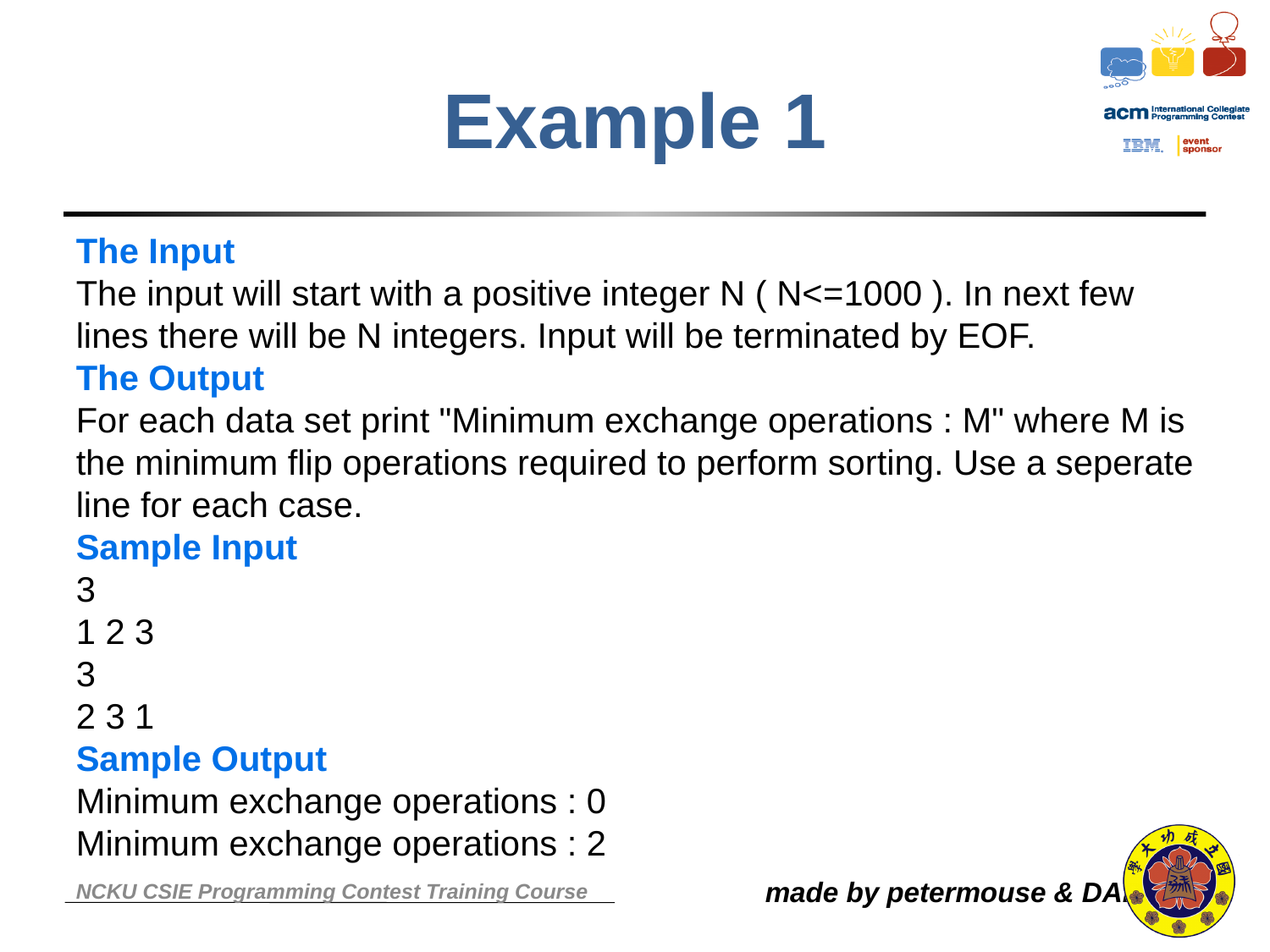

Example 1
The Input
The input will start with a positive integer N ( N<=1000 ). In next few lines there will be N integers. Input will be terminated by EOF.
The Output
For each data set print "Minimum exchange operations : M" where M is the minimum flip operations required to perform sorting. Use a seperate line for each case.
Sample Input
3
1 2 3
3
2 3 1
Sample Output
Minimum exchange operations : 0
Minimum exchange operations : 2